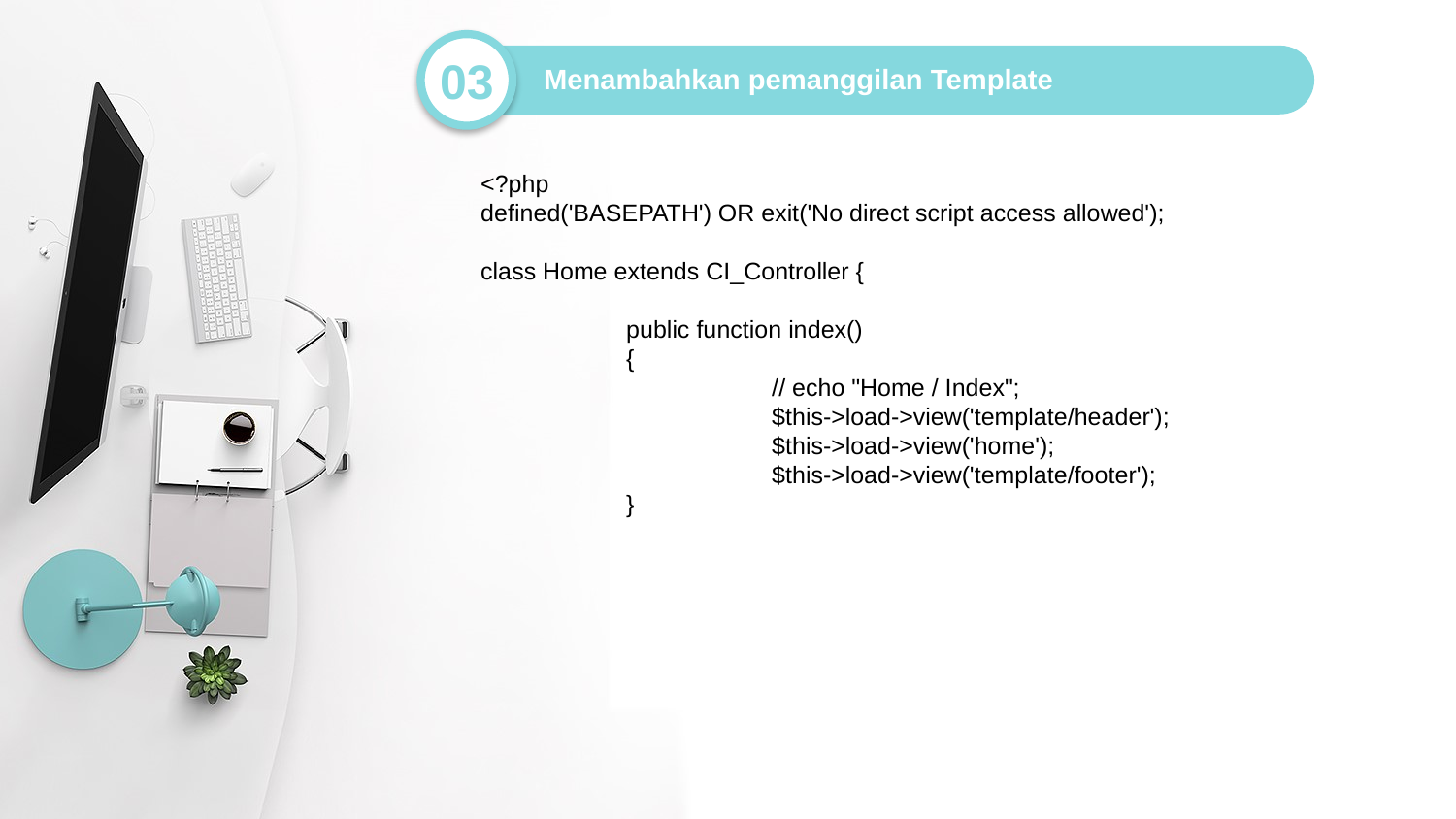

03
Menambahkan pemanggilan Template
<?php
defined('BASEPATH') OR exit('No direct script access allowed');

class Home extends CI_Controller {

	public function index()
	{
		// echo "Home / Index";
		$this->load->view('template/header');
		$this->load->view('home');
		$this->load->view('template/footer');
	}